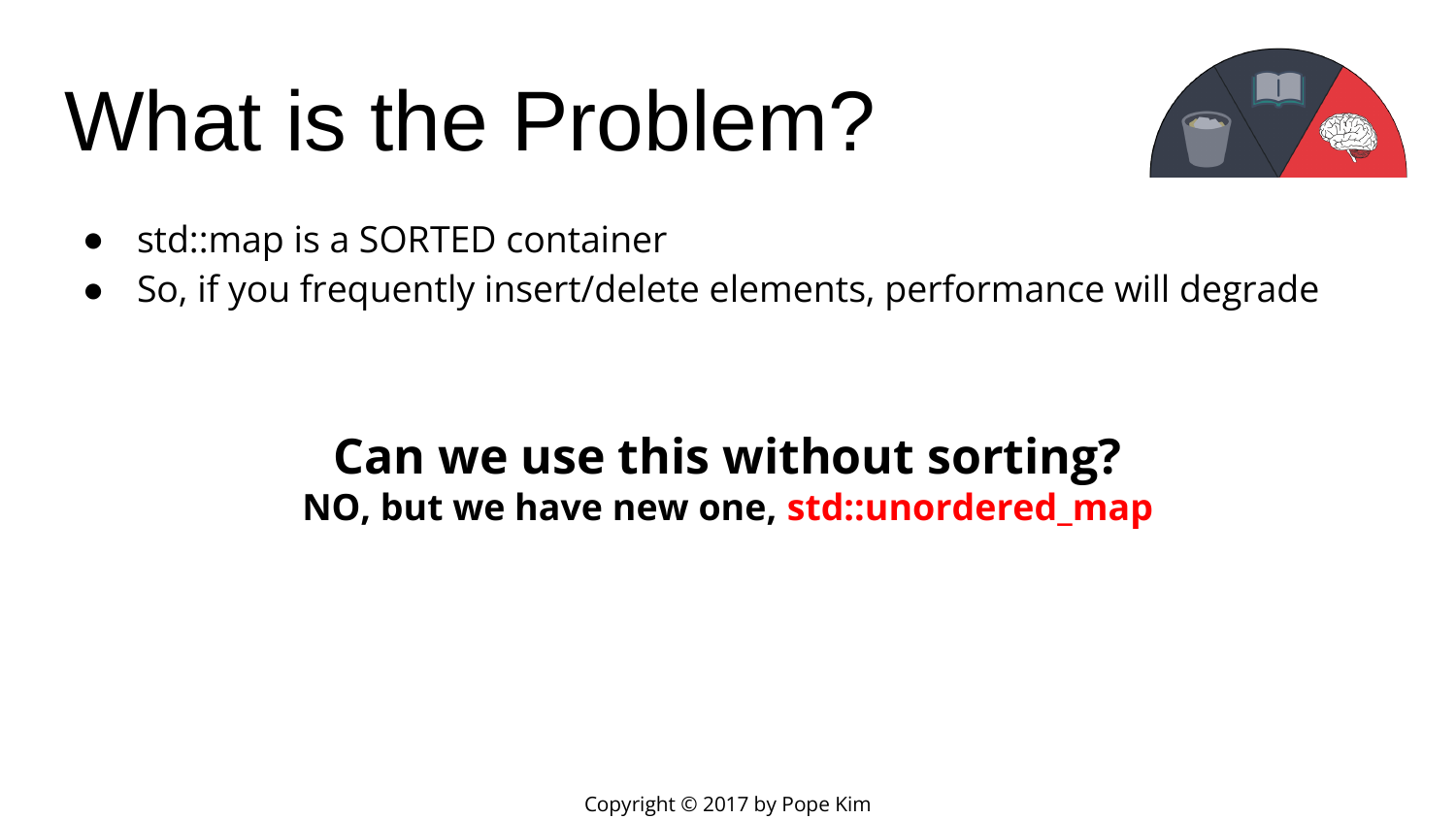

# What is the Problem?
std::map is a SORTED container
So, if you frequently insert/delete elements, performance will degrade
Can we use this without sorting?
NO, but we have new one, std::unordered_map